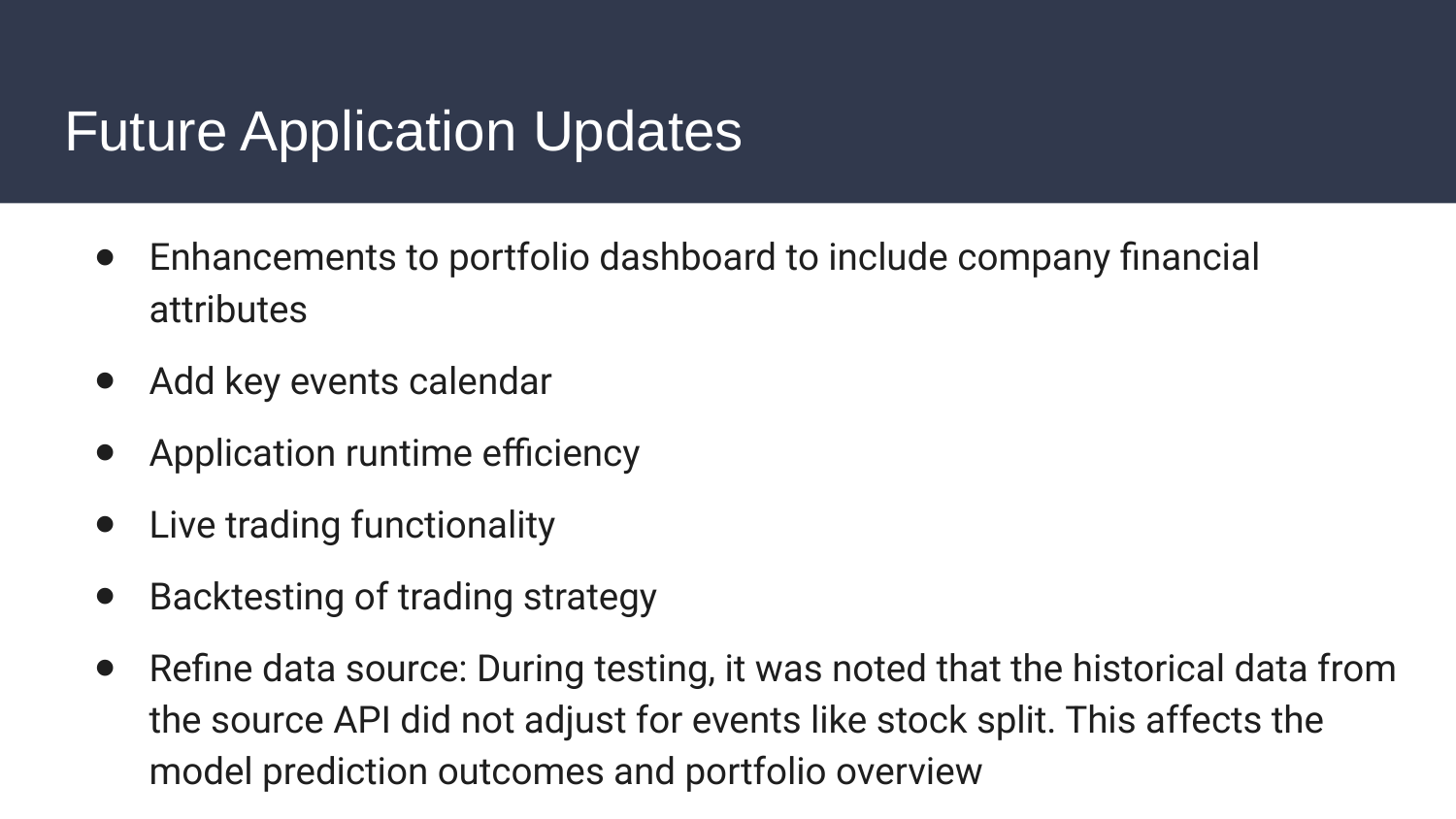

# Future Application Updates
Enhancements to portfolio dashboard to include company financial attributes
Add key events calendar
Application runtime efficiency
Live trading functionality
Backtesting of trading strategy
Refine data source: During testing, it was noted that the historical data from the source API did not adjust for events like stock split. This affects the model prediction outcomes and portfolio overview